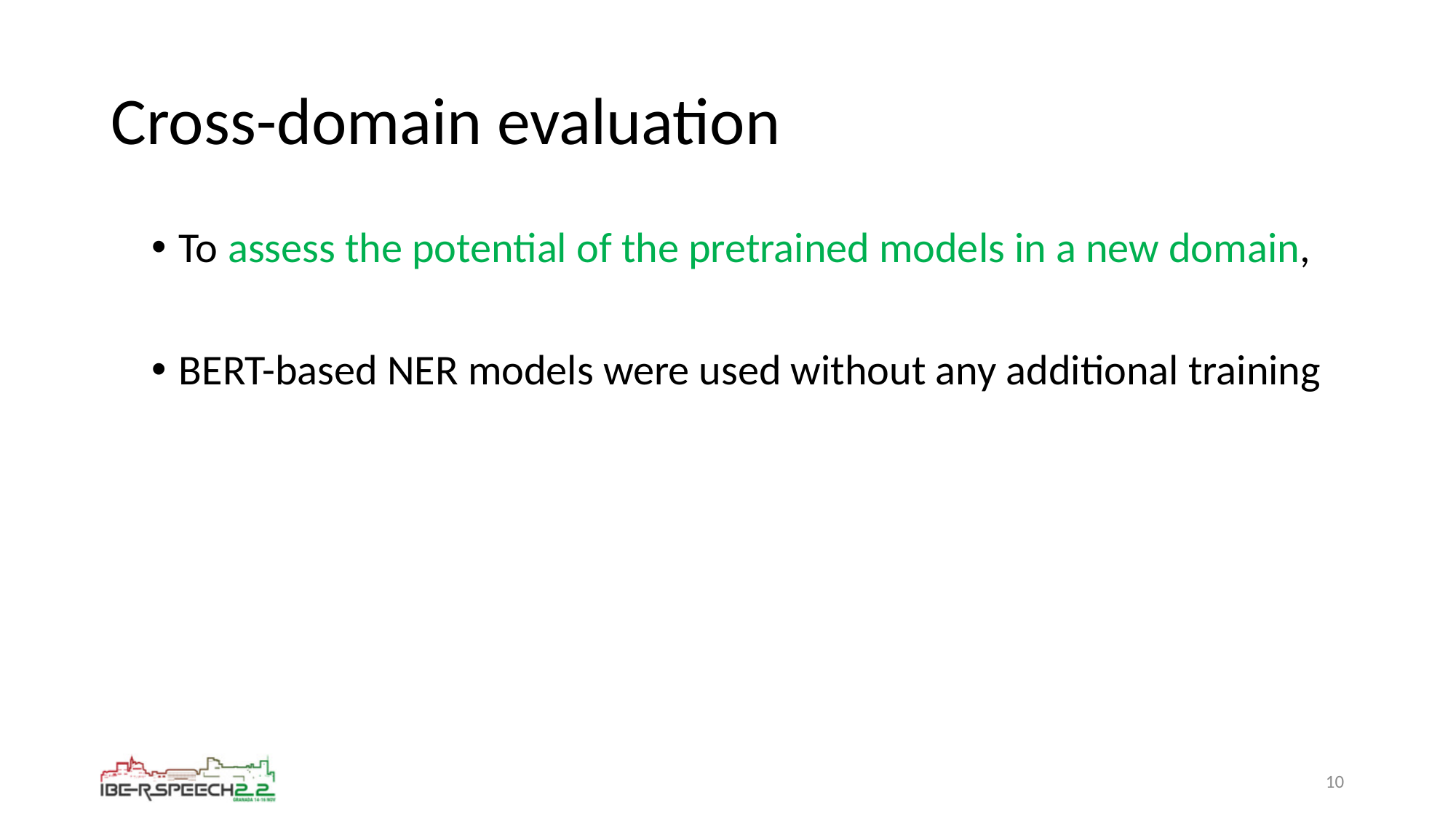

# Cross-domain evaluation
To assess the potential of the pretrained models in a new domain,

BERT-based NER models were used without any additional training
10